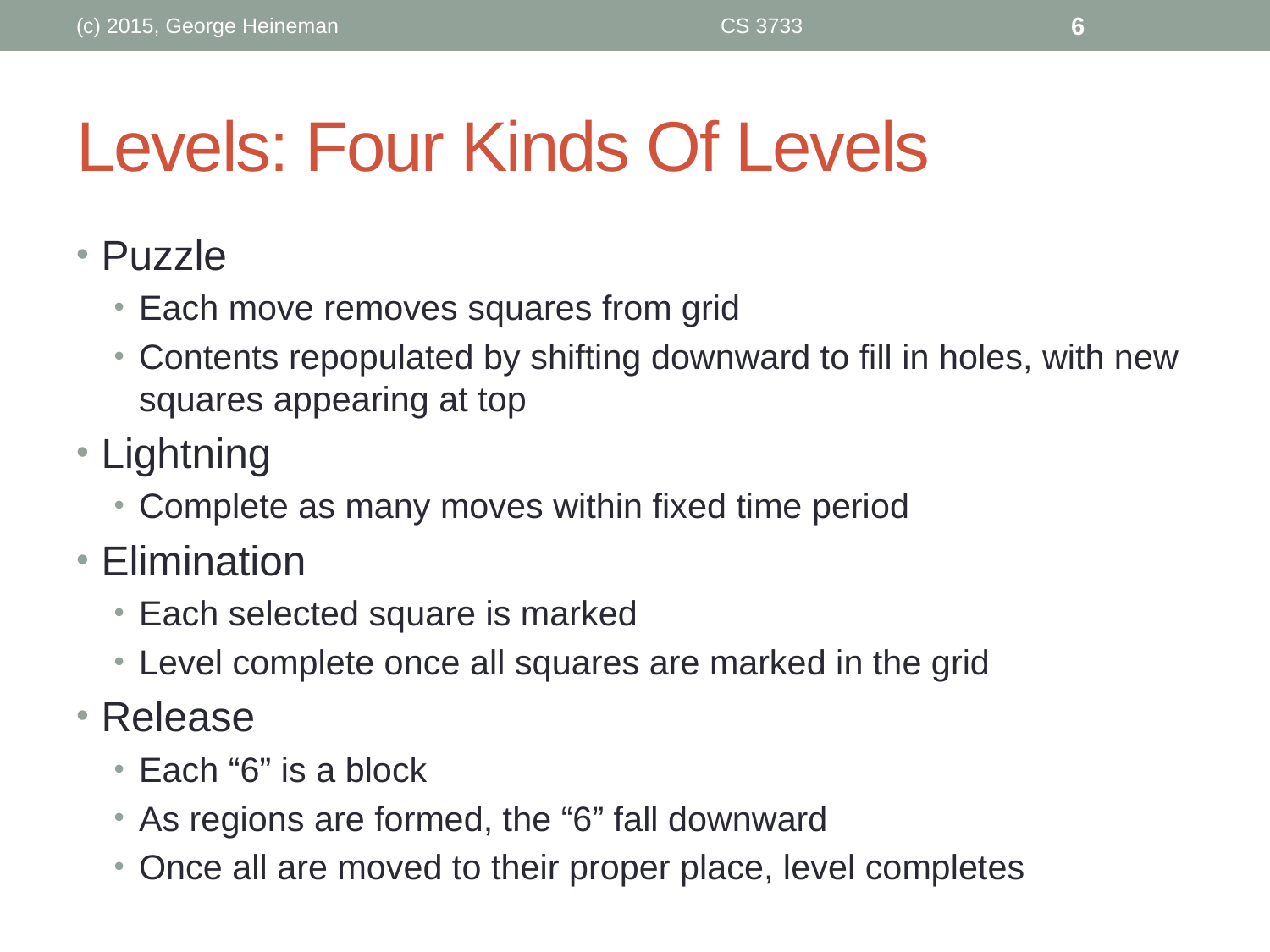

(c) 2015, George Heineman
CS 3733
6
# Levels: Four Kinds Of Levels
Puzzle
Each move removes squares from grid
Contents repopulated by shifting downward to fill in holes, with new squares appearing at top
Lightning
Complete as many moves within fixed time period
Elimination
Each selected square is marked
Level complete once all squares are marked in the grid
Release
Each “6” is a block
As regions are formed, the “6” fall downward
Once all are moved to their proper place, level completes